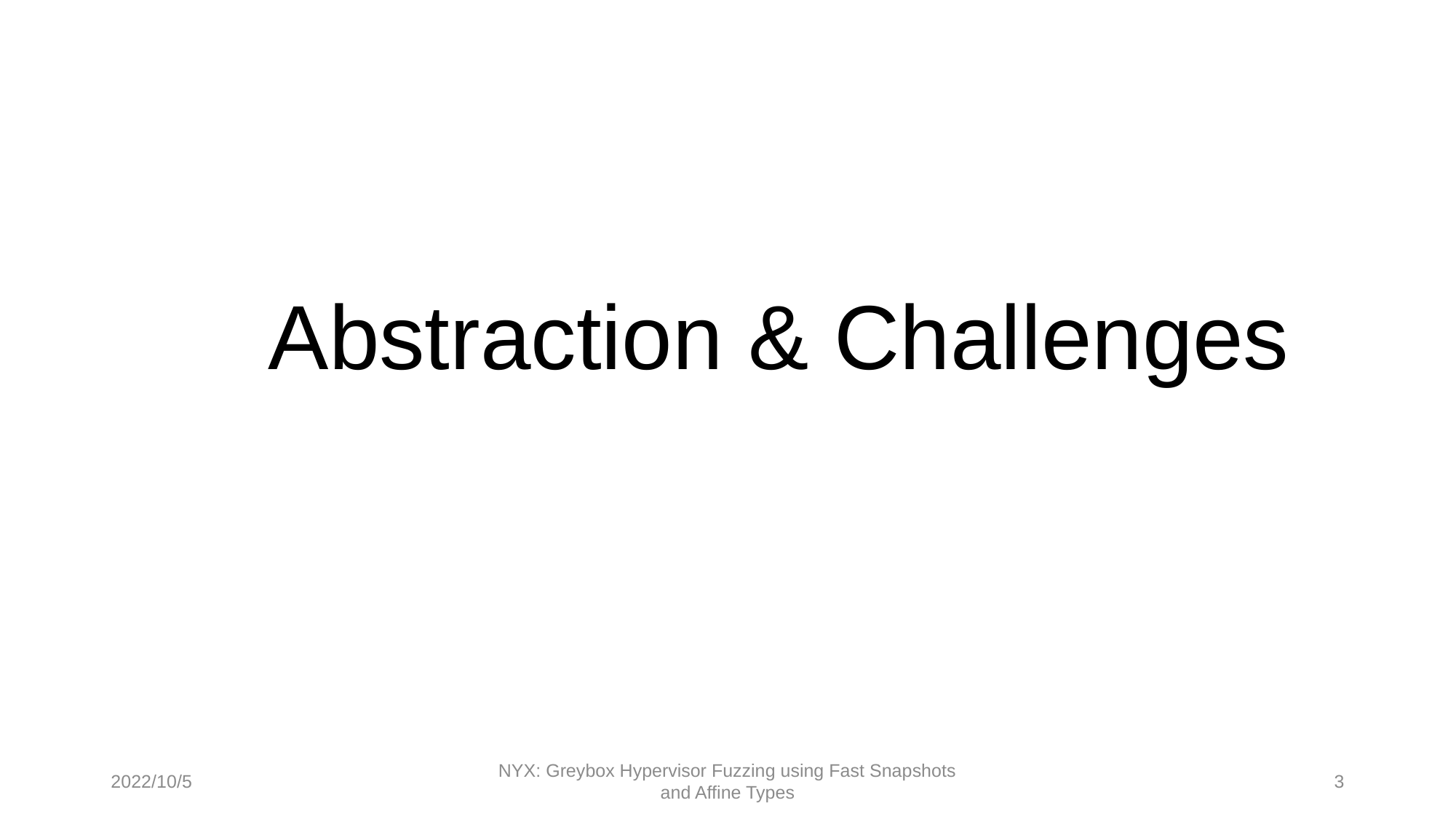

# Abstraction & Challenges
2022/10/5
NYX: Greybox Hypervisor Fuzzing using Fast Snapshots and Affine Types
3